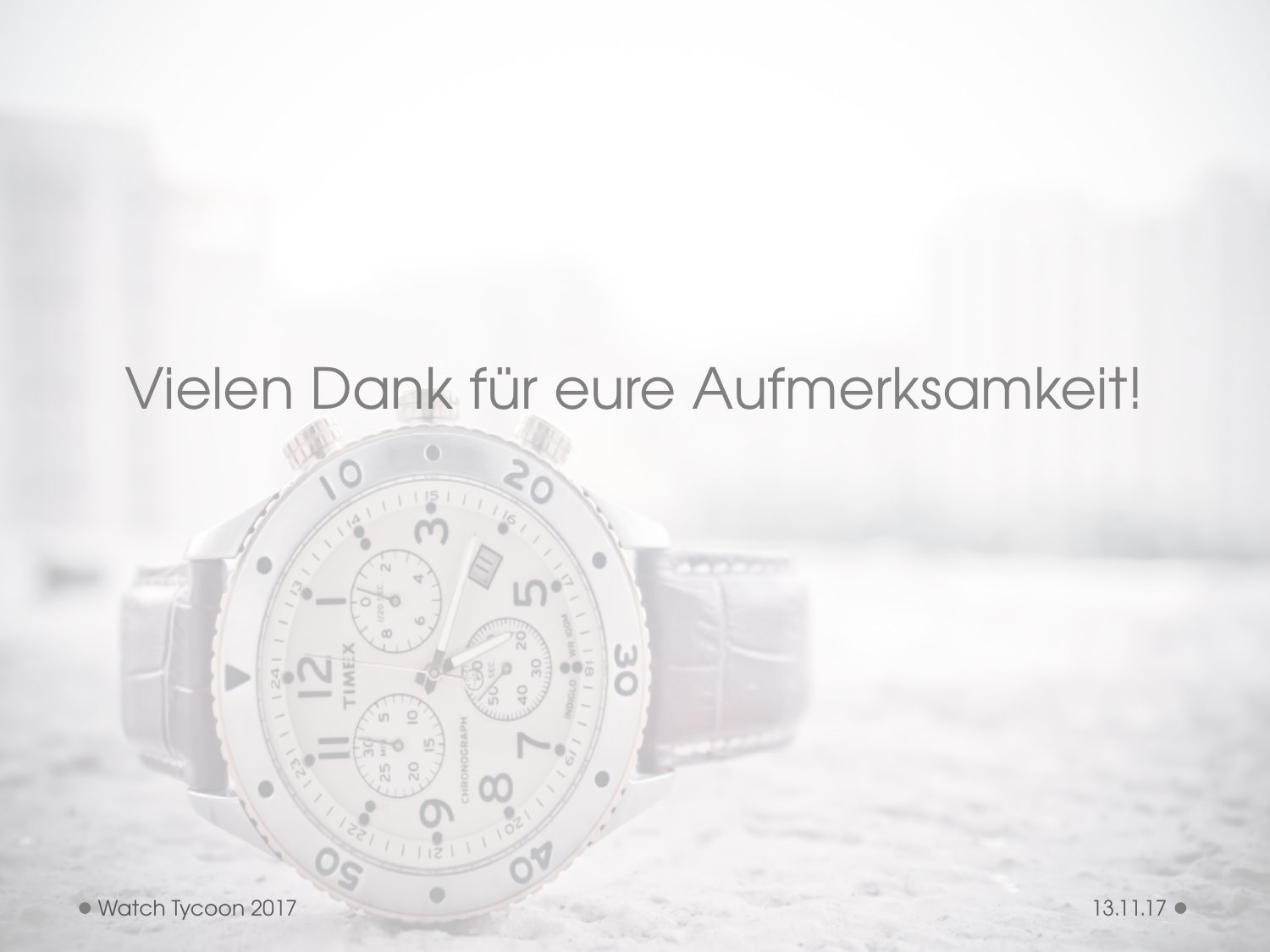

Vielen Dank für eure Aufmerksamkeit!
Watch Tycoon 2017
13.11.17